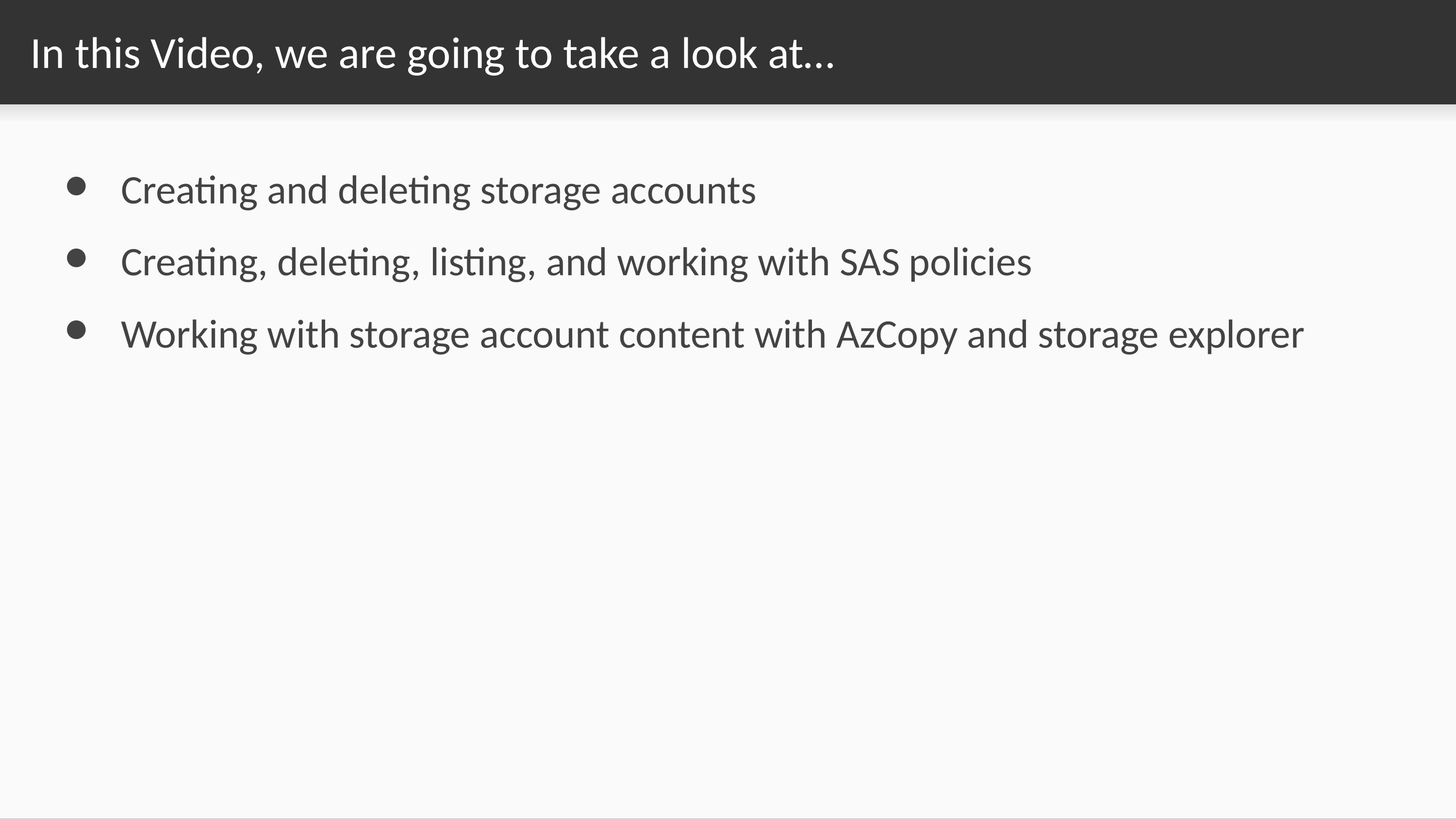

# In this Video, we are going to take a look at…
Creating and deleting storage accounts
Creating, deleting, listing, and working with SAS policies
Working with storage account content with AzCopy and storage explorer